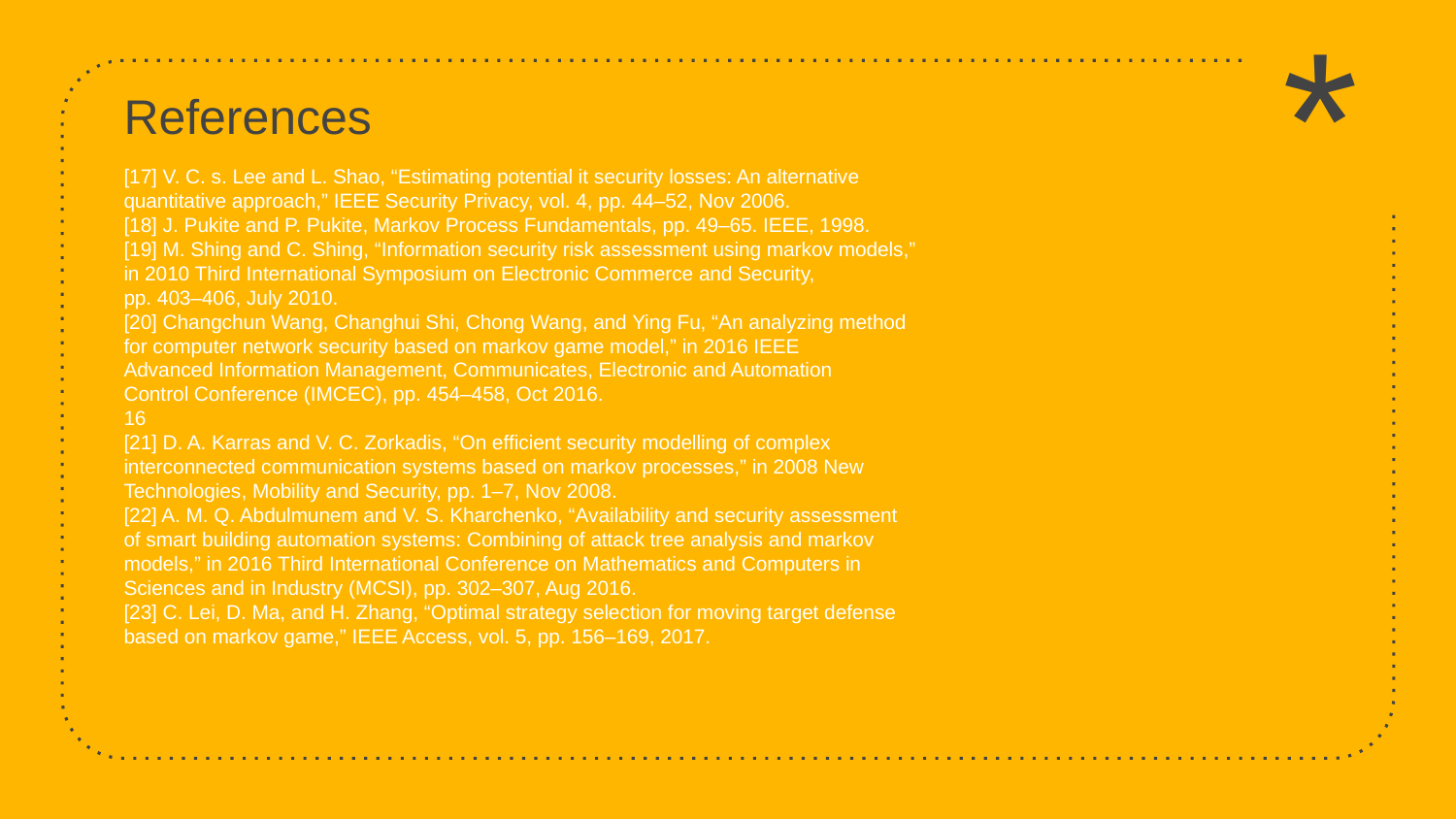

*
# References
[17] V. C. s. Lee and L. Shao, “Estimating potential it security losses: An alternative
quantitative approach,” IEEE Security Privacy, vol. 4, pp. 44–52, Nov 2006.
[18] J. Pukite and P. Pukite, Markov Process Fundamentals, pp. 49–65. IEEE, 1998.
[19] M. Shing and C. Shing, “Information security risk assessment using markov models,”
in 2010 Third International Symposium on Electronic Commerce and Security,
pp. 403–406, July 2010.
[20] Changchun Wang, Changhui Shi, Chong Wang, and Ying Fu, “An analyzing method
for computer network security based on markov game model,” in 2016 IEEE
Advanced Information Management, Communicates, Electronic and Automation
Control Conference (IMCEC), pp. 454–458, Oct 2016.
16
[21] D. A. Karras and V. C. Zorkadis, “On efficient security modelling of complex
interconnected communication systems based on markov processes,” in 2008 New
Technologies, Mobility and Security, pp. 1–7, Nov 2008.
[22] A. M. Q. Abdulmunem and V. S. Kharchenko, “Availability and security assessment
of smart building automation systems: Combining of attack tree analysis and markov
models,” in 2016 Third International Conference on Mathematics and Computers in
Sciences and in Industry (MCSI), pp. 302–307, Aug 2016.
[23] C. Lei, D. Ma, and H. Zhang, “Optimal strategy selection for moving target defense
based on markov game,” IEEE Access, vol. 5, pp. 156–169, 2017.